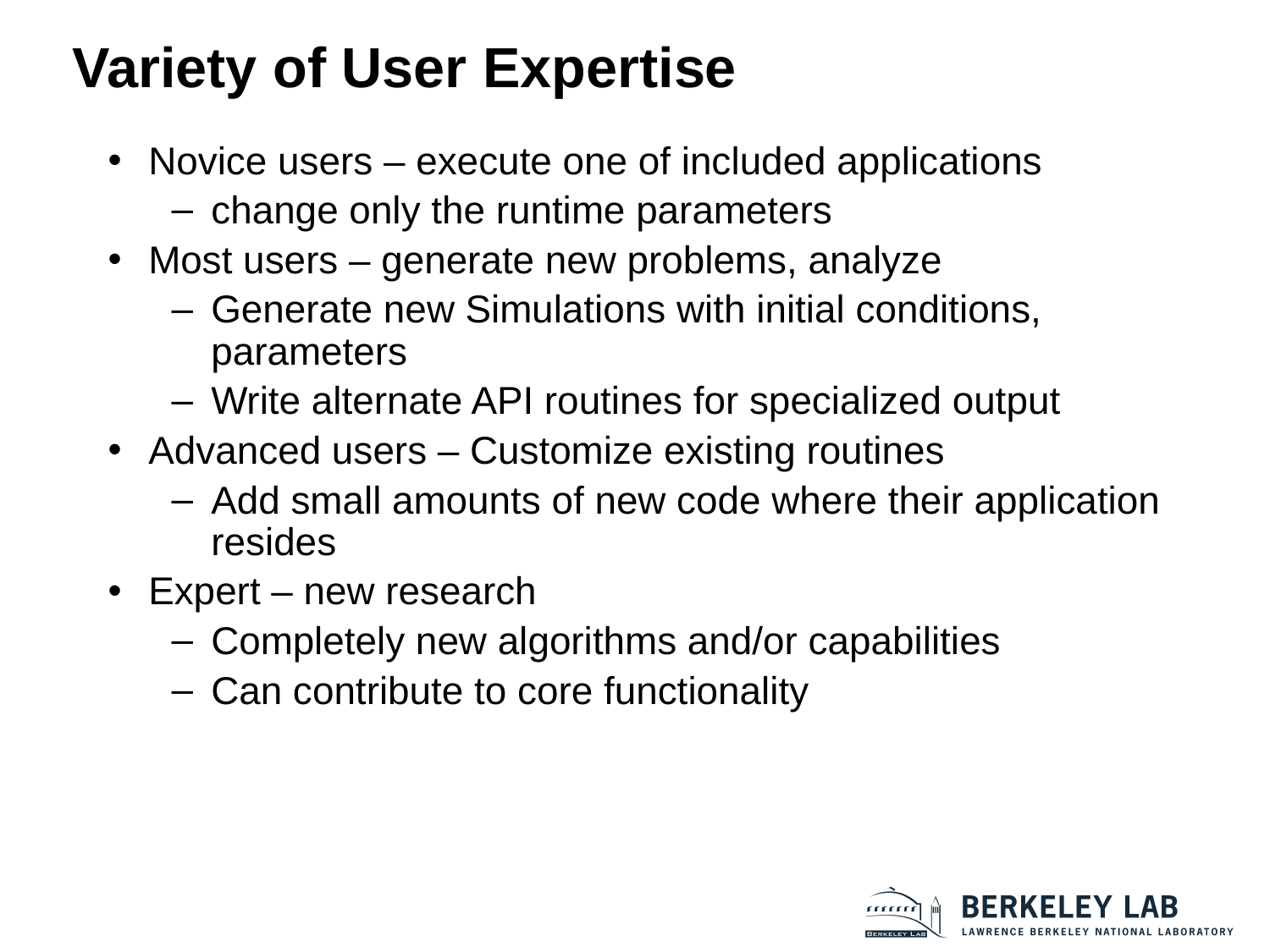

# Variety of User Expertise
Novice users – execute one of included applications
change only the runtime parameters
Most users – generate new problems, analyze
Generate new Simulations with initial conditions, parameters
Write alternate API routines for specialized output
Advanced users – Customize existing routines
Add small amounts of new code where their application resides
Expert – new research
Completely new algorithms and/or capabilities
Can contribute to core functionality